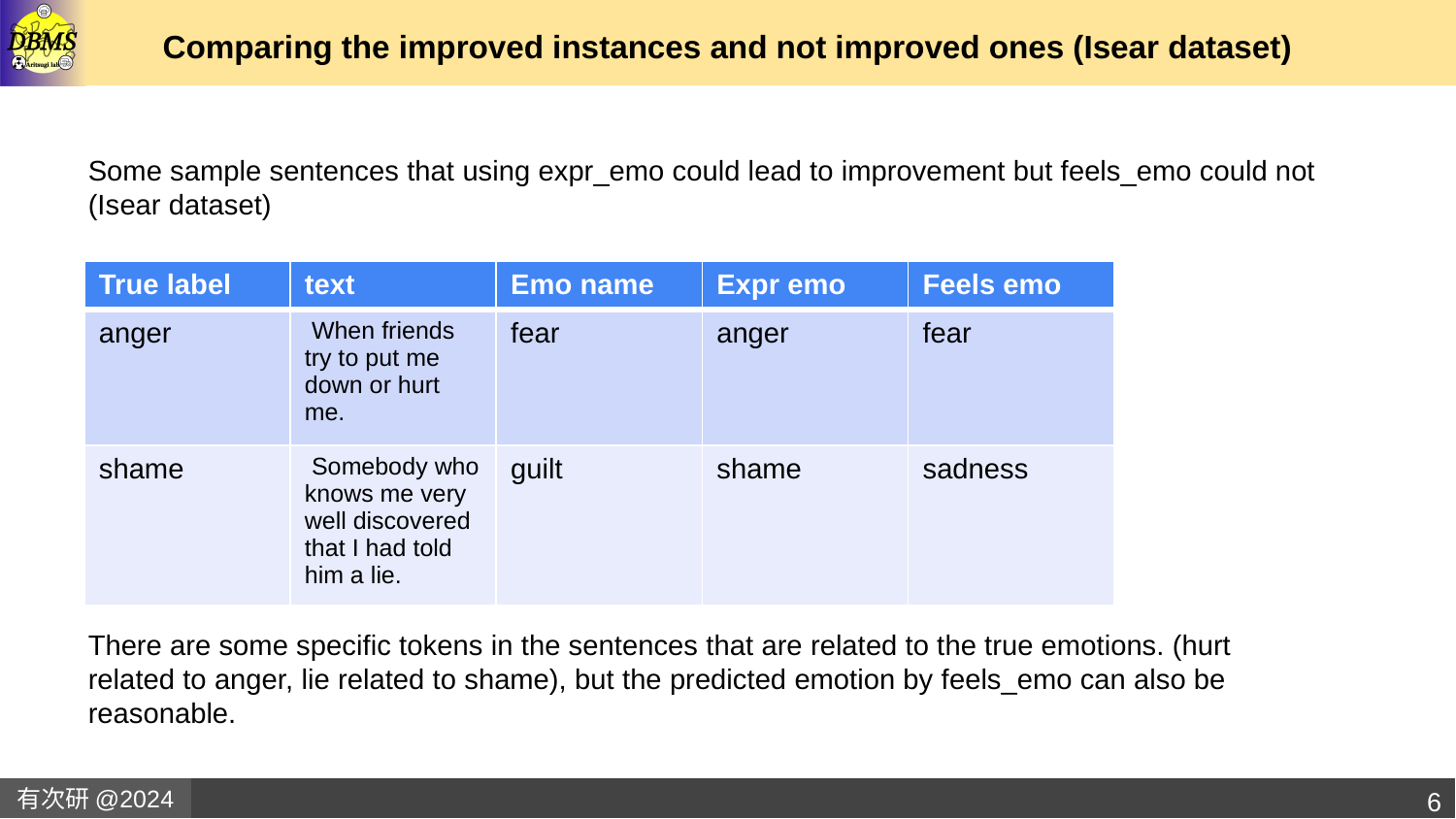

# Comparing the improved instances and not improved ones (Isear dataset)
Some sample sentences that using expr_emo could lead to improvement but feels_emo could not (Isear dataset)

There are some specific tokens in the sentences that are related to the true emotions. (hurt related to anger, lie related to shame), but the predicted emotion by feels_emo can also be reasonable.
| True label | text | Emo name | Expr emo | Feels emo |
| --- | --- | --- | --- | --- |
| anger | When friends try to put me down or hurt me. | fear | anger | fear |
| shame | Somebody who knows me very well discovered that I had told him a lie. | guilt | shame | sadness |
6